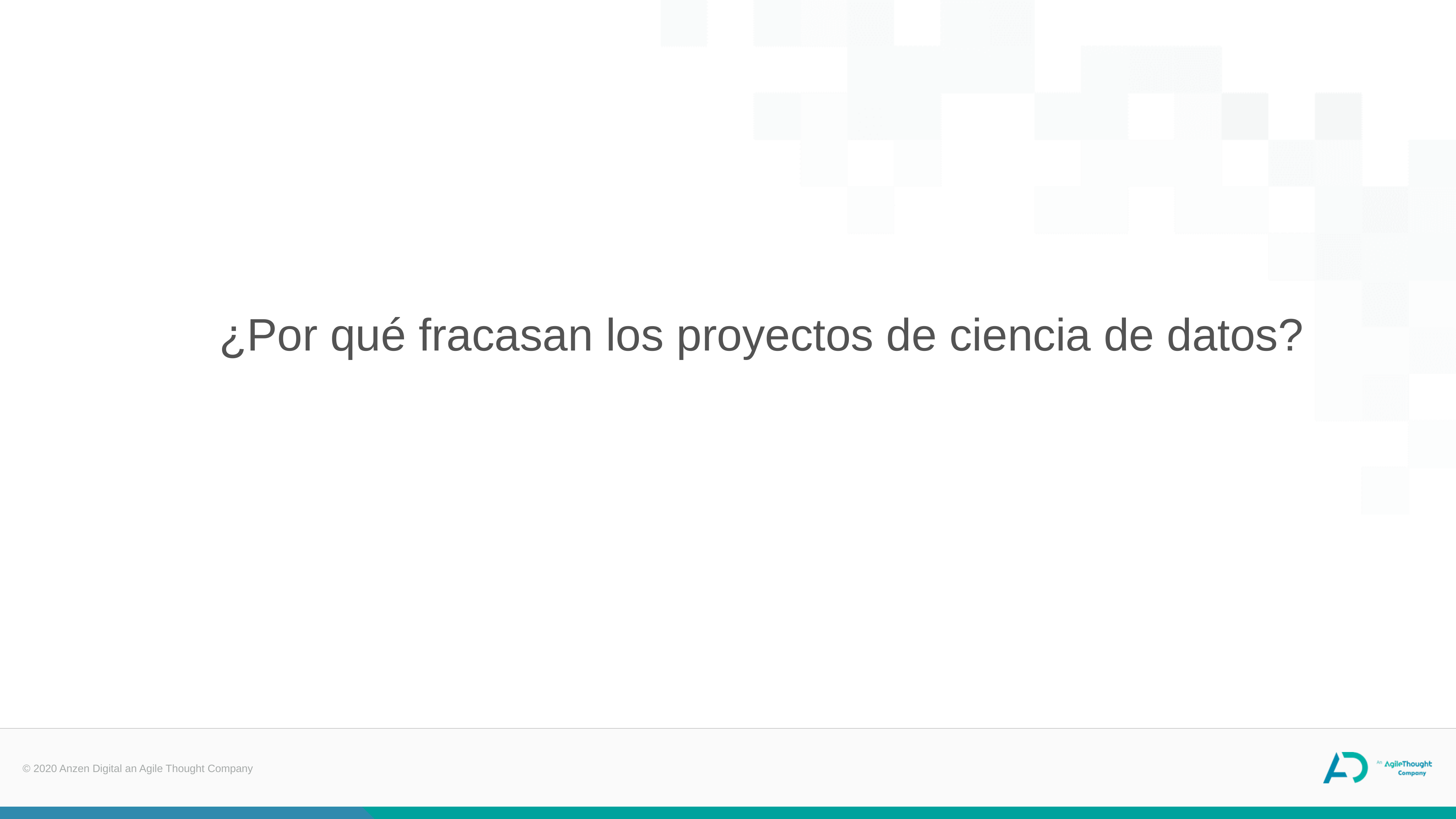

¿Por qué fracasan los proyectos de ciencia de datos?